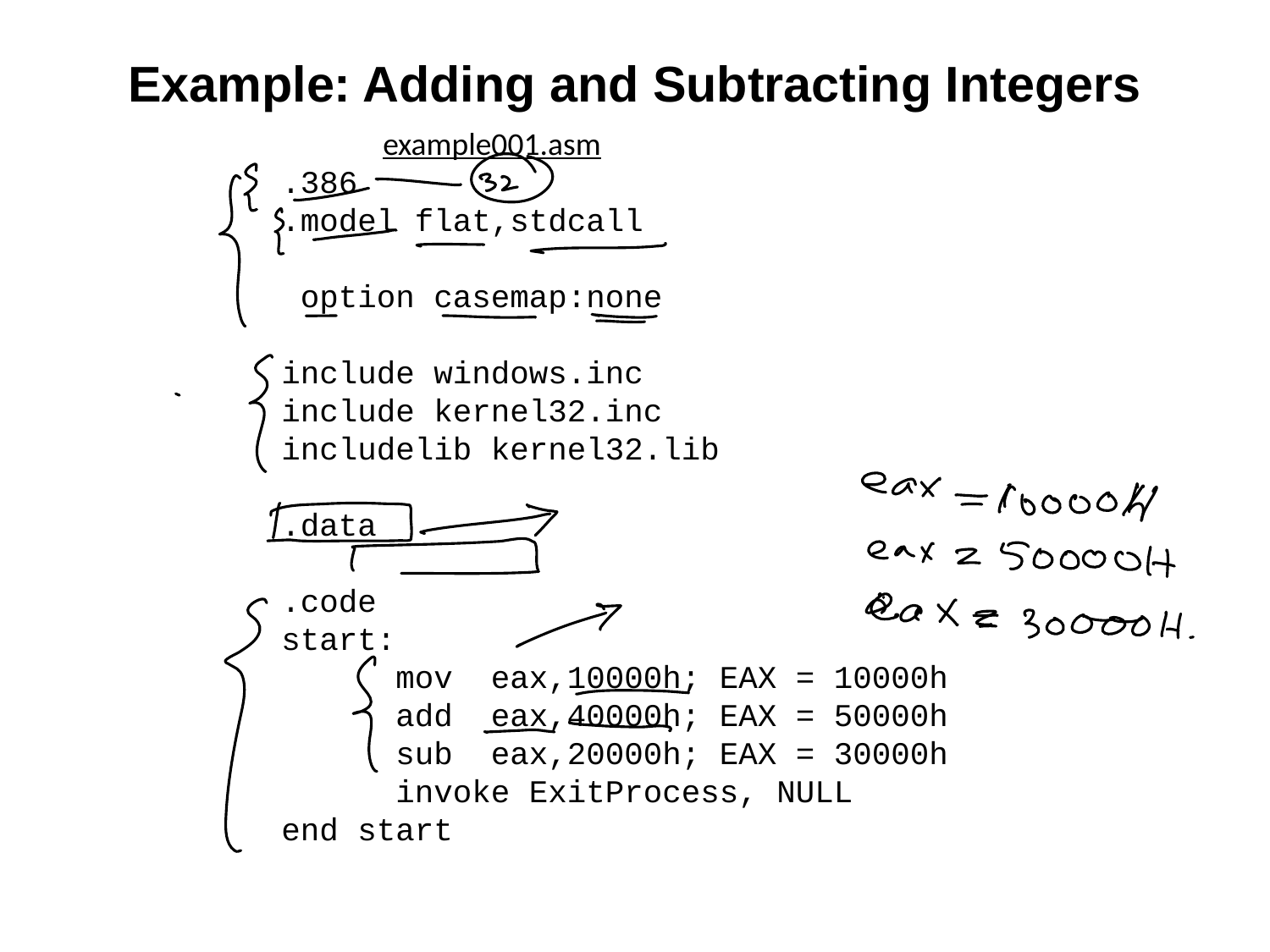

# Example: Adding and Subtracting Integers
		example001.asm
        .386
        .model flat,stdcall

         option casemap:none

        include windows.inc
        include kernel32.inc
        includelib kernel32.lib

        .data

        .code
        start:
              mov  eax,10000h; EAX = 10000h
              add  eax,40000h; EAX = 50000h
              sub  eax,20000h; EAX = 30000h
              invoke ExitProcess, NULL
        end start